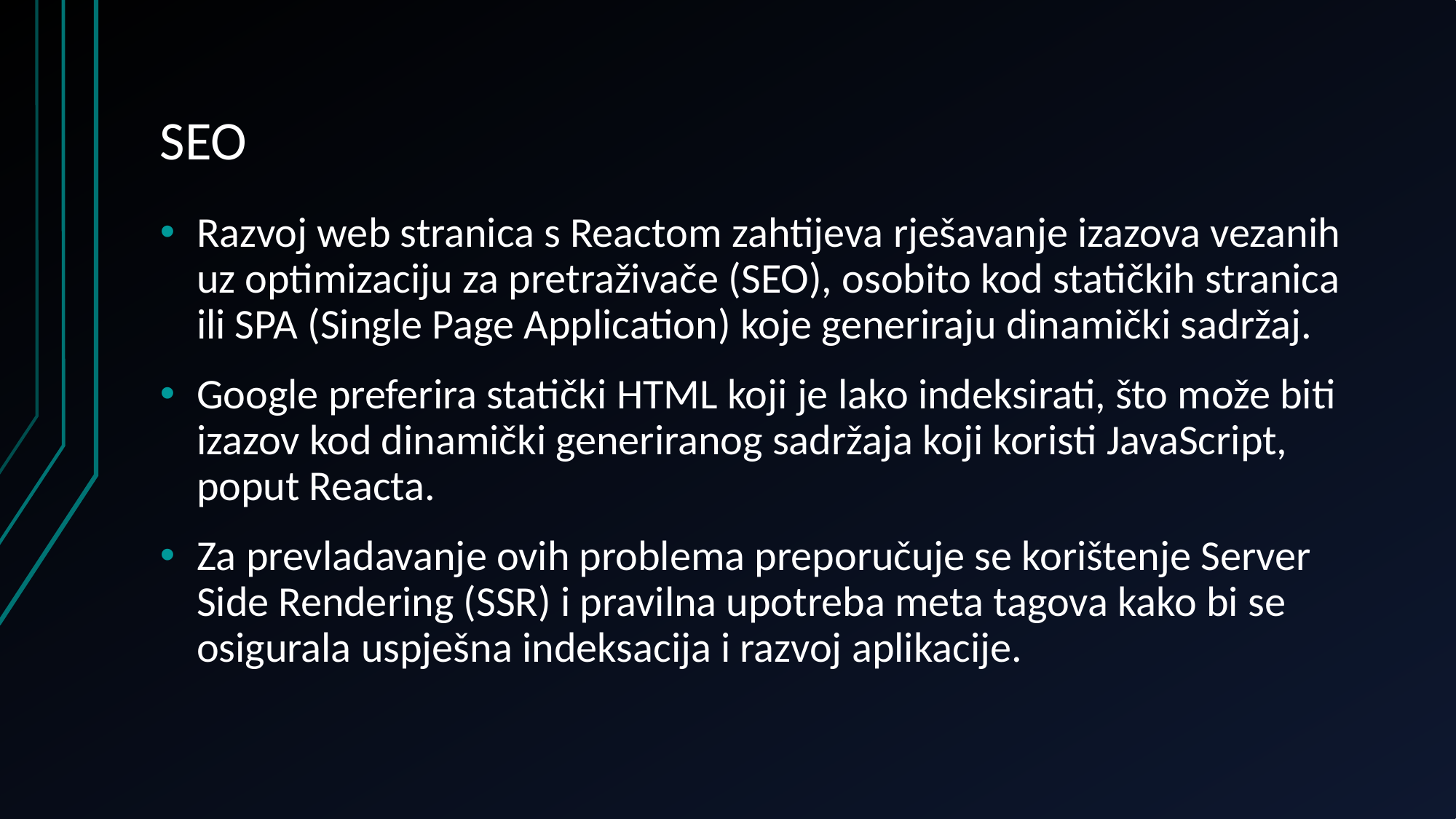

# SEO
Razvoj web stranica s Reactom zahtijeva rješavanje izazova vezanih uz optimizaciju za pretraživače (SEO), osobito kod statičkih stranica ili SPA (Single Page Application) koje generiraju dinamički sadržaj.
Google preferira statički HTML koji je lako indeksirati, što može biti izazov kod dinamički generiranog sadržaja koji koristi JavaScript, poput Reacta.
Za prevladavanje ovih problema preporučuje se korištenje Server Side Rendering (SSR) i pravilna upotreba meta tagova kako bi se osigurala uspješna indeksacija i razvoj aplikacije.